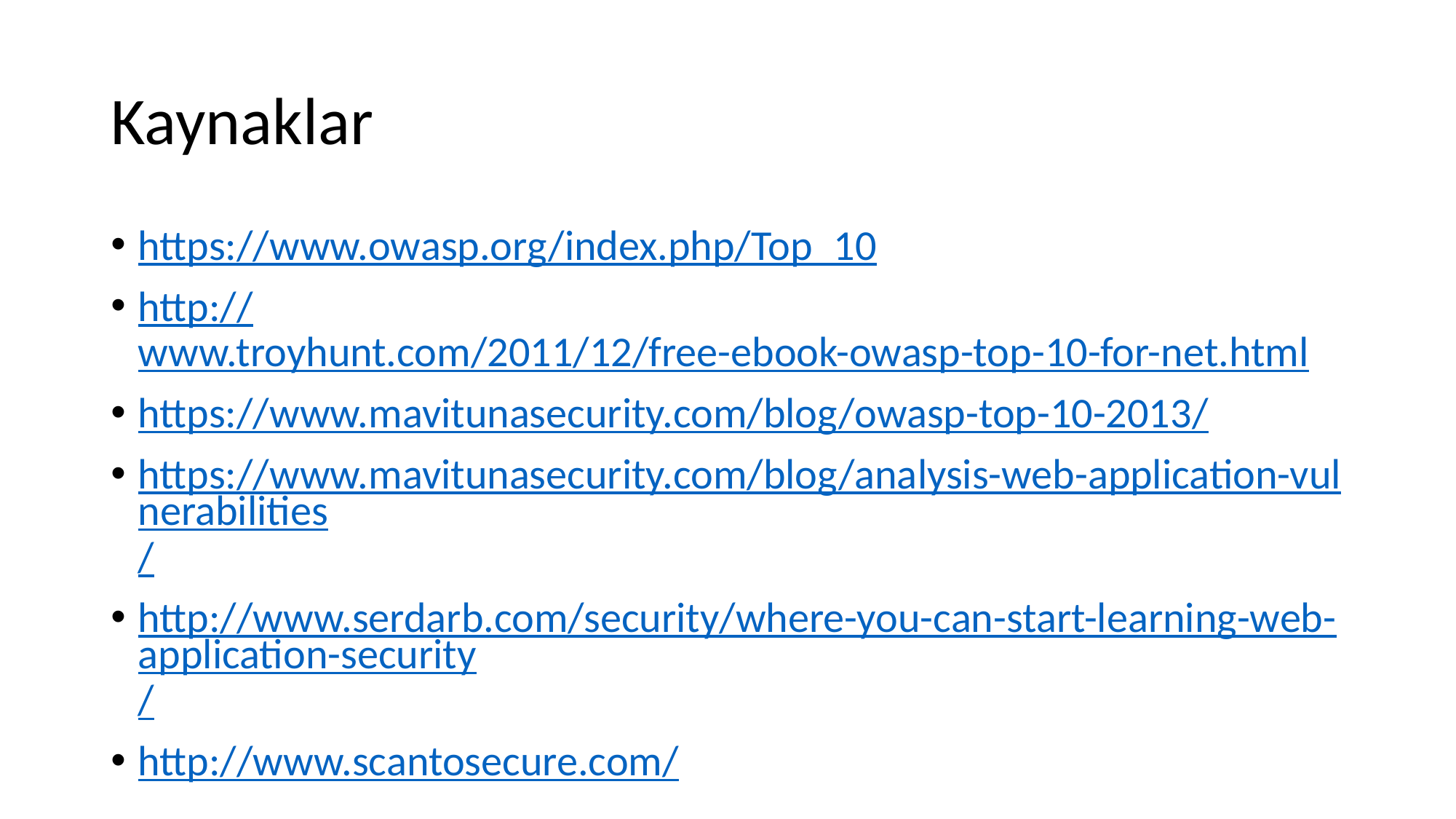

# Kaynaklar
https://www.owasp.org/index.php/Top_10
http://www.troyhunt.com/2011/12/free-ebook-owasp-top-10-for-net.html
https://www.mavitunasecurity.com/blog/owasp-top-10-2013/
https://www.mavitunasecurity.com/blog/analysis-web-application-vulnerabilities/
http://www.serdarb.com/security/where-you-can-start-learning-web-application-security/
http://www.scantosecure.com/